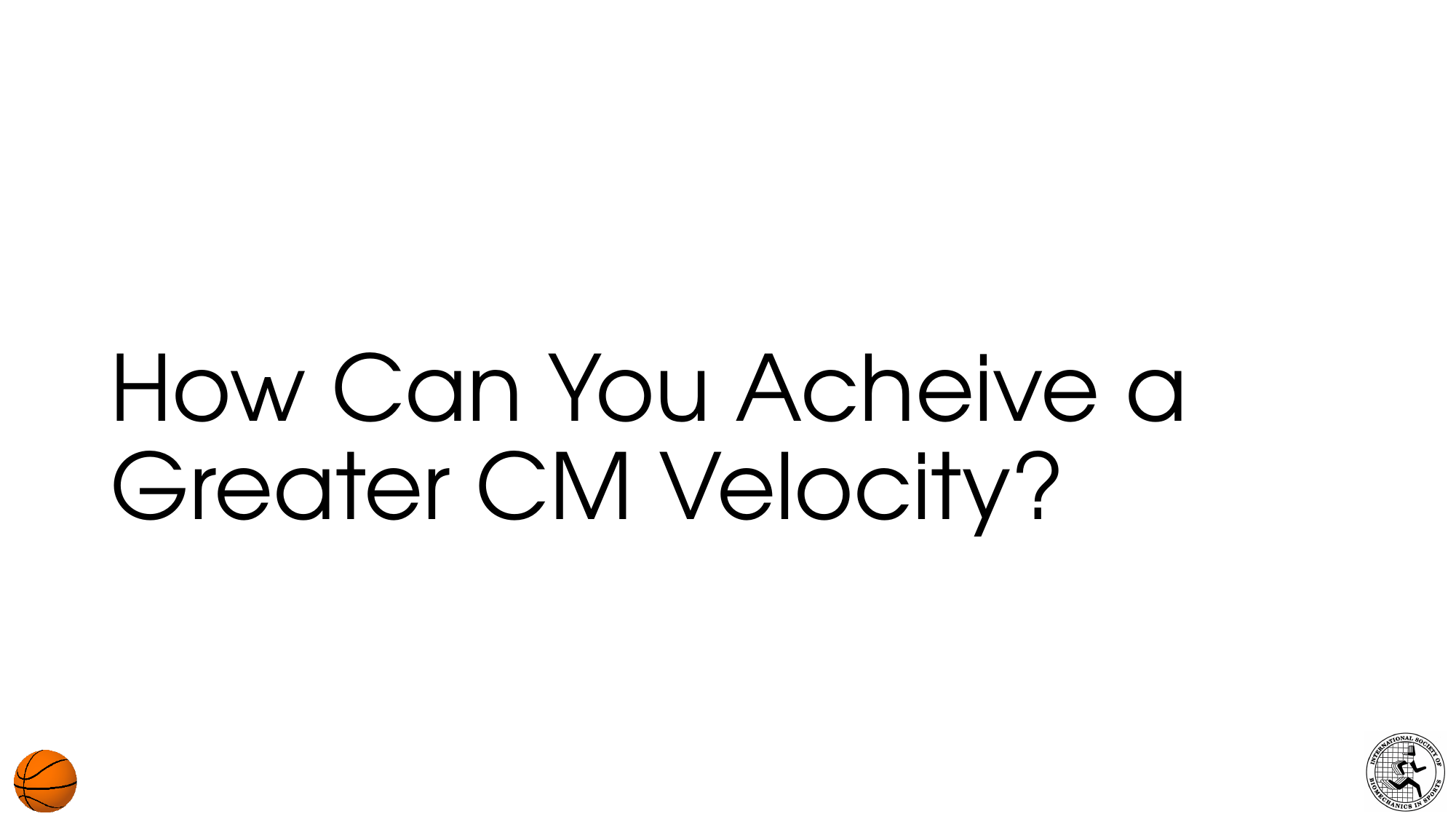

# How Can You Acheive a Greater CM Velocity?